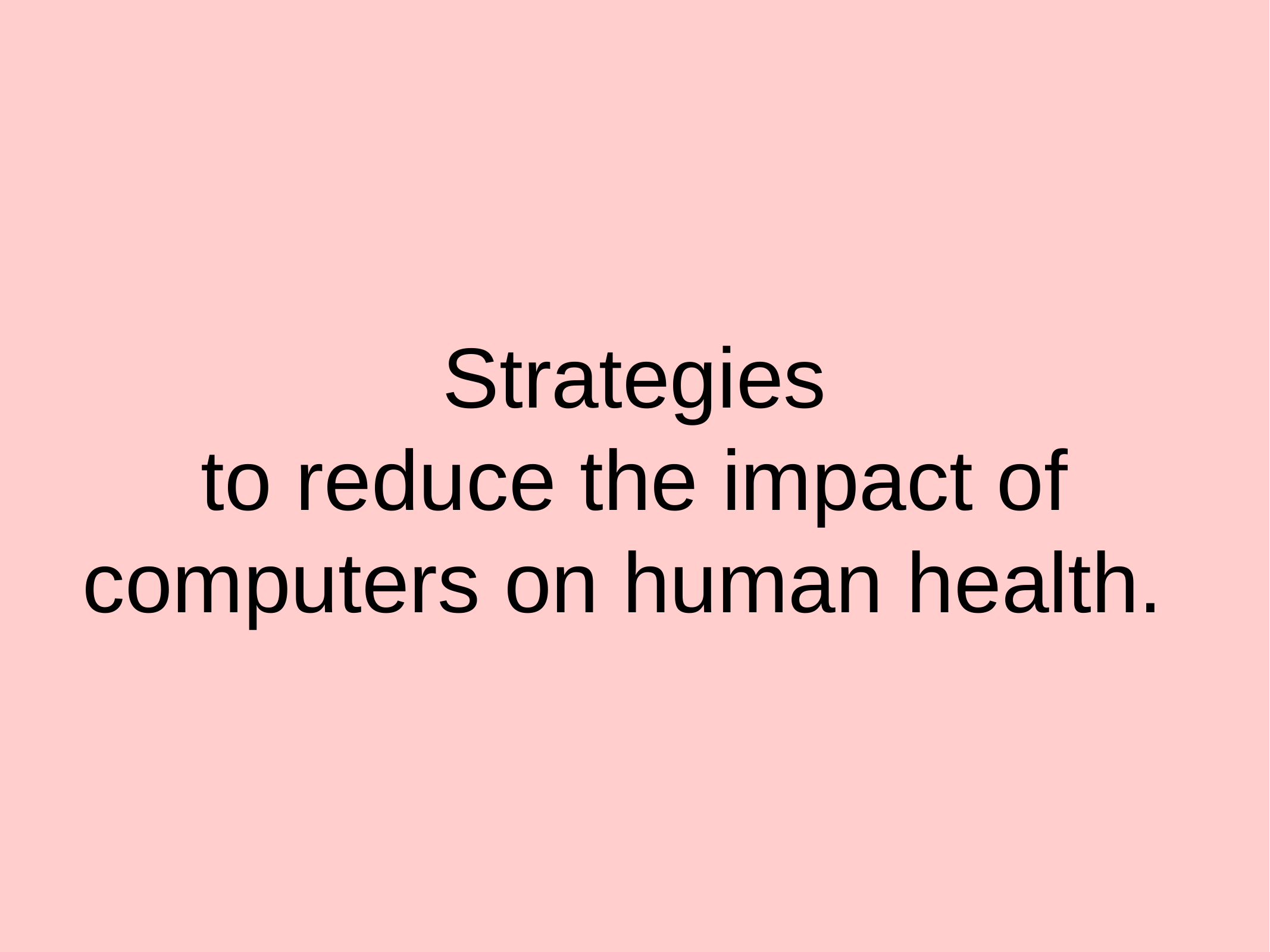

# Strategies
to reduce the impact of computers on human health.
28